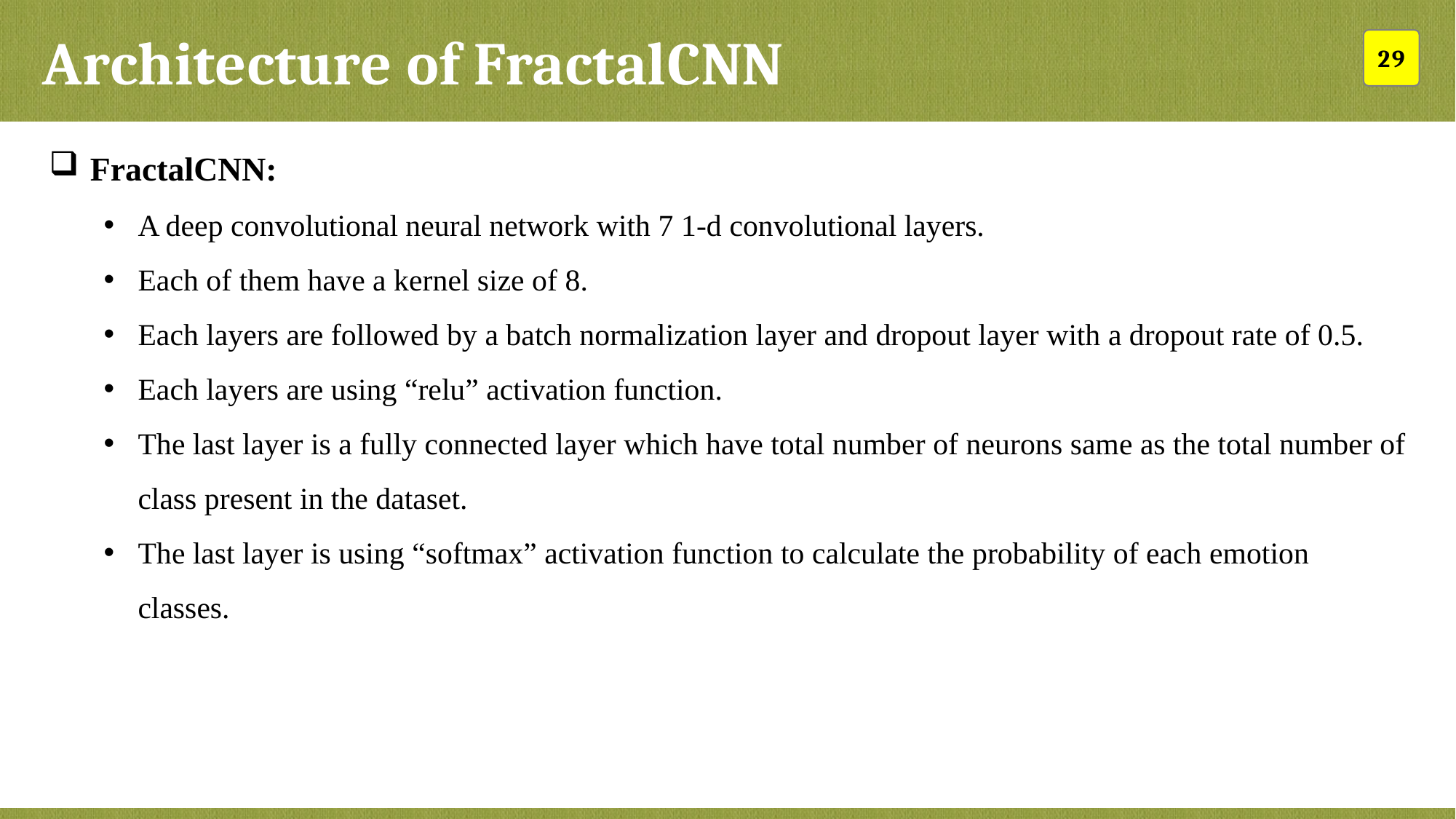

Architecture of FractalCNN
29

FractalCNN:
A deep convolutional neural network with 7 1-d convolutional layers.
Each of them have a kernel size of 8.
Each layers are followed by a batch normalization layer and dropout layer with a dropout rate of 0.5.
Each layers are using “relu” activation function.
The last layer is a fully connected layer which have total number of neurons same as the total number of class present in the dataset.
The last layer is using “softmax” activation function to calculate the probability of each emotion classes.